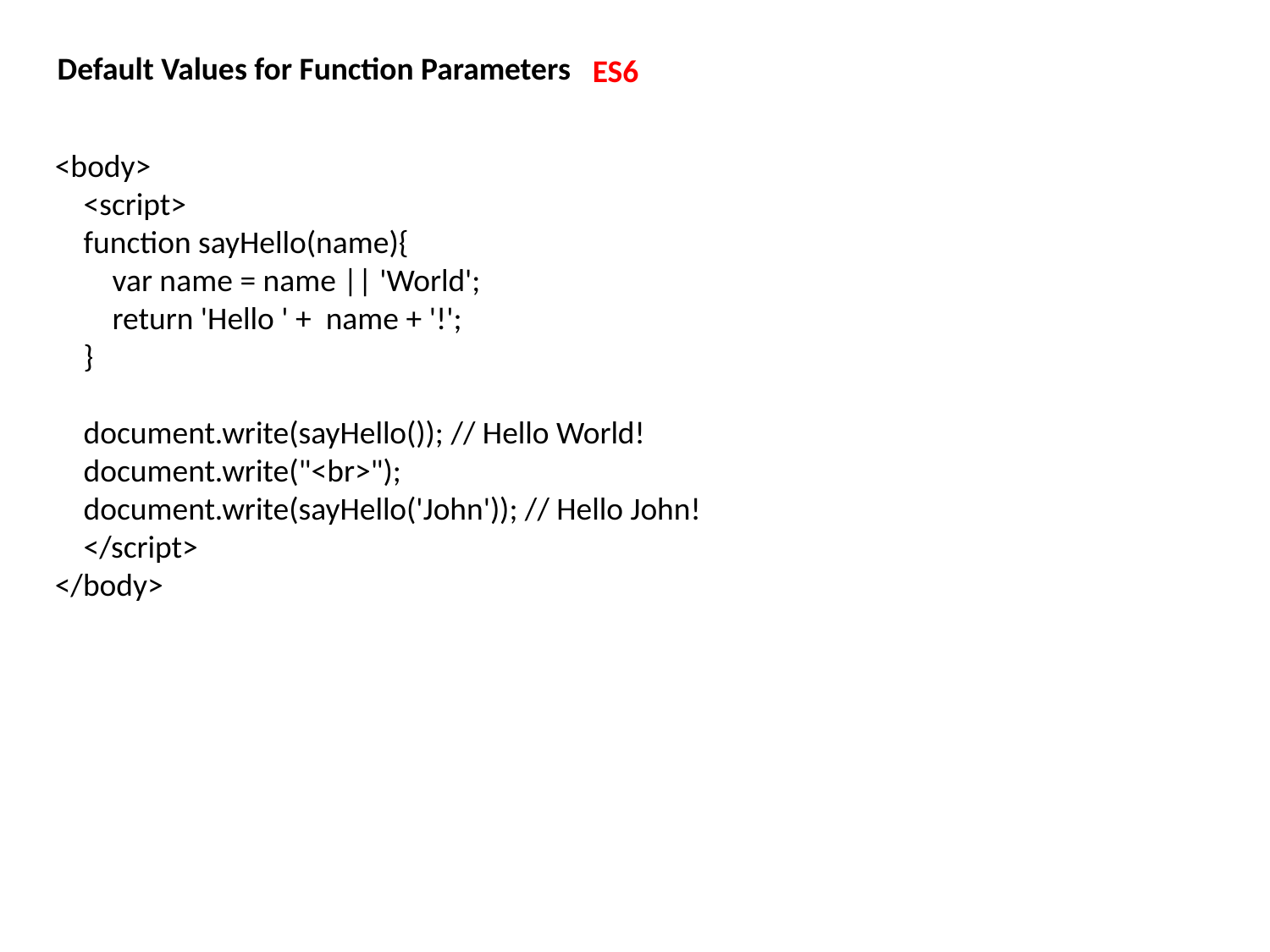

Default Values for Function Parameters
ES6
<body>
    <script>
    function sayHello(name){
        var name = name || 'World';
        return 'Hello ' +  name + '!';
    }

    document.write(sayHello()); // Hello World!
    document.write("<br>");
    document.write(sayHello('John')); // Hello John!
    </script>
</body>